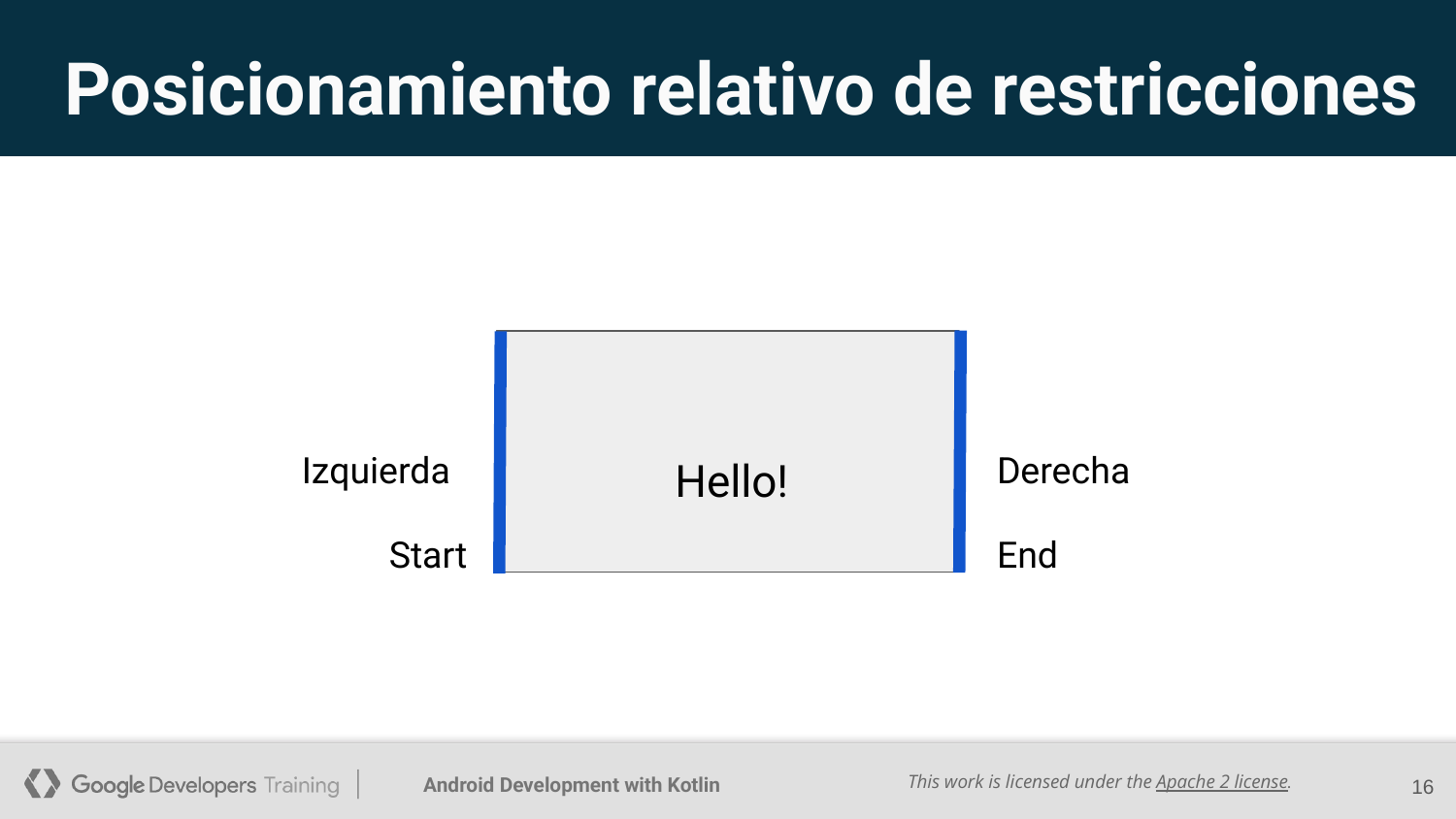

# Posicionamiento relativo de restricciones

Hello!
Derecha
Izquierda
End
Start
16